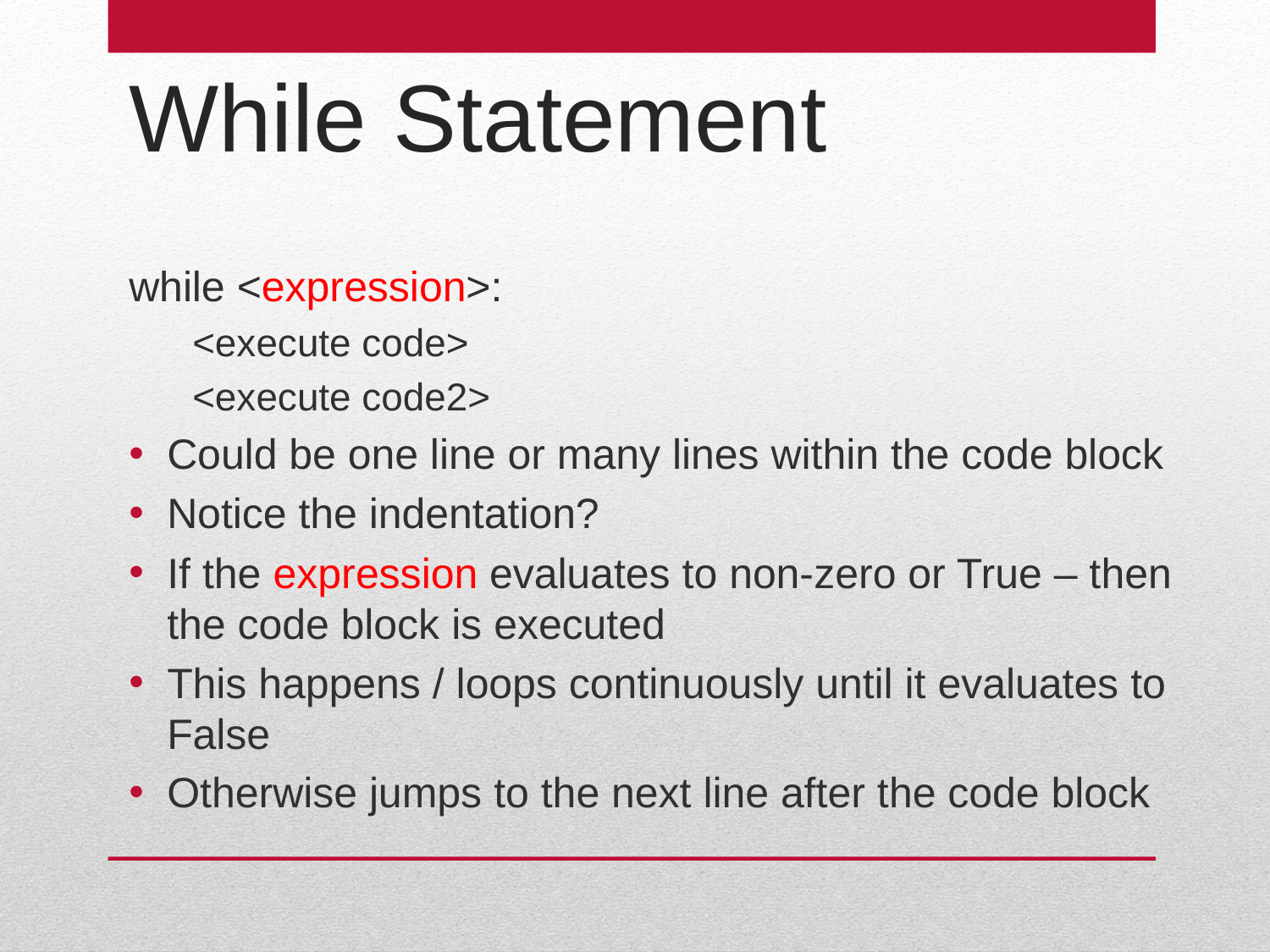

While Statement
while <expression>:
<execute code>
<execute code2>
Could be one line or many lines within the code block
Notice the indentation?
If the expression evaluates to non-zero or True – then the code block is executed
This happens / loops continuously until it evaluates to False
Otherwise jumps to the next line after the code block